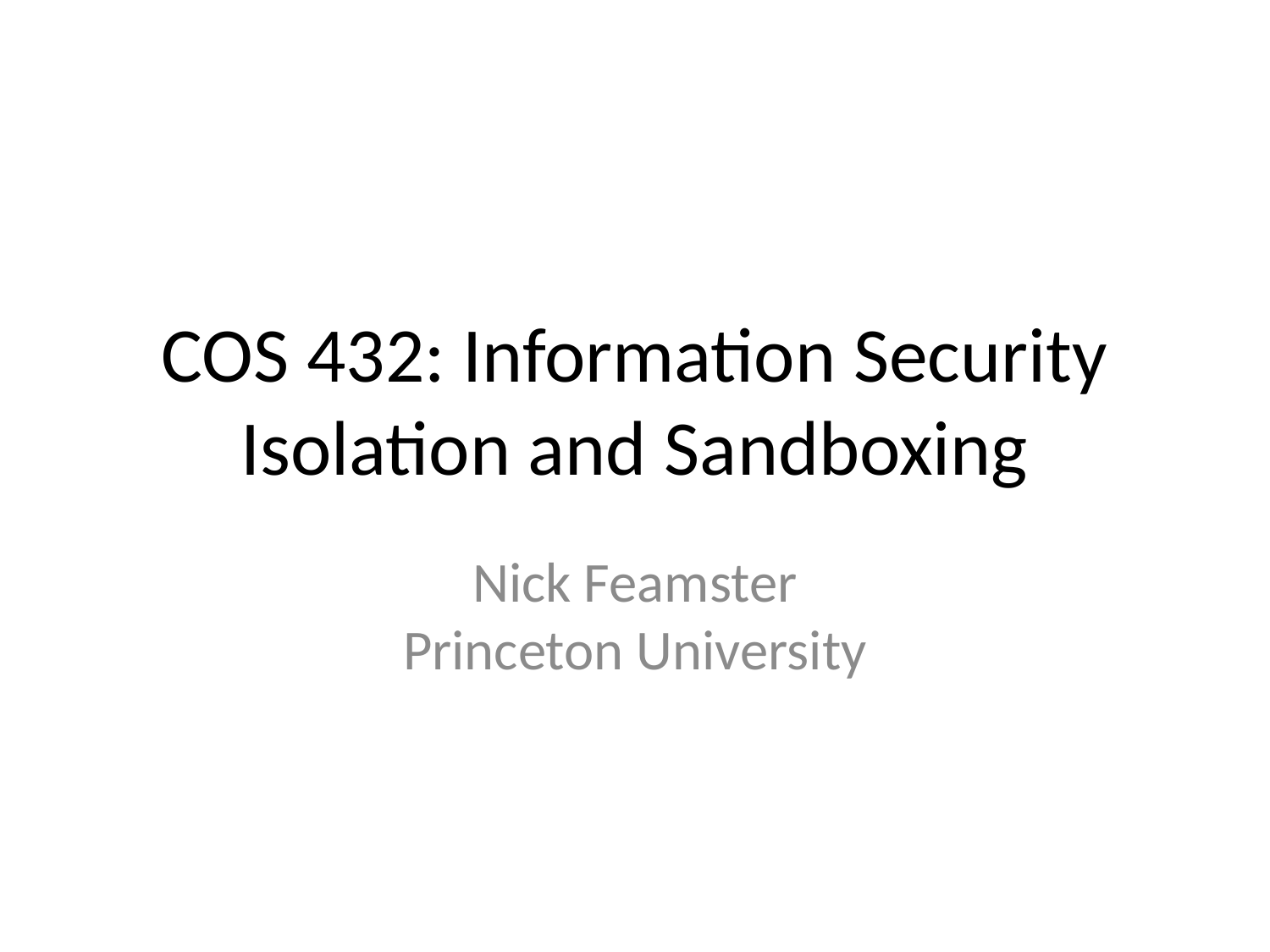

# COS 432: Information Security Isolation and Sandboxing
Nick Feamster
Princeton University